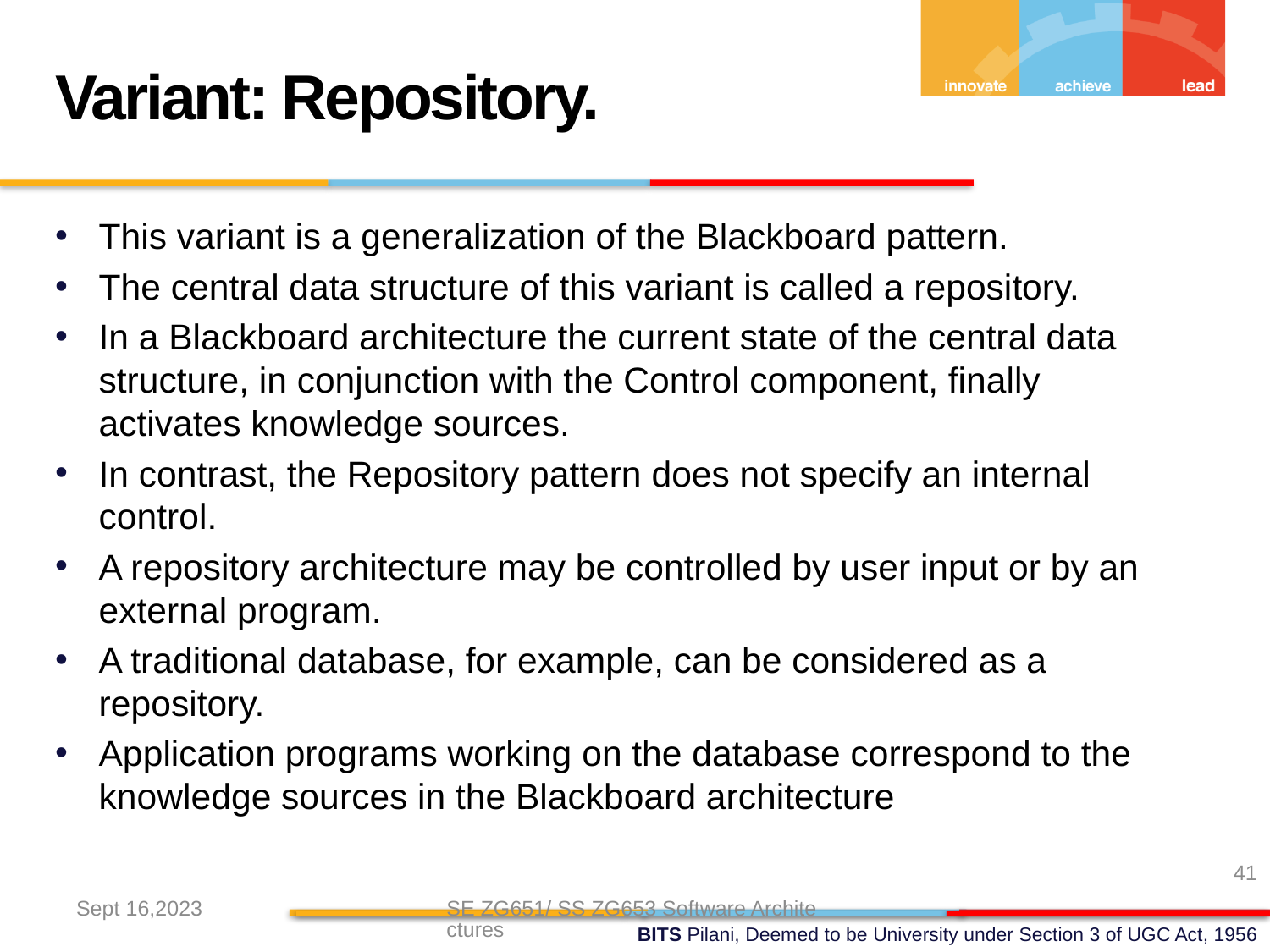

Variant: Repository.
This variant is a generalization of the Blackboard pattern.
The central data structure of this variant is called a repository.
In a Blackboard architecture the current state of the central data structure, in conjunction with the Control component, finally activates knowledge sources.
In contrast, the Repository pattern does not specify an internal control.
A repository architecture may be controlled by user input or by an external program.
A traditional database, for example, can be considered as a repository.
Application programs working on the database correspond to the knowledge sources in the Blackboard architecture
41
Sept 16,2023
SE ZG651/ SS ZG653 Software Architectures